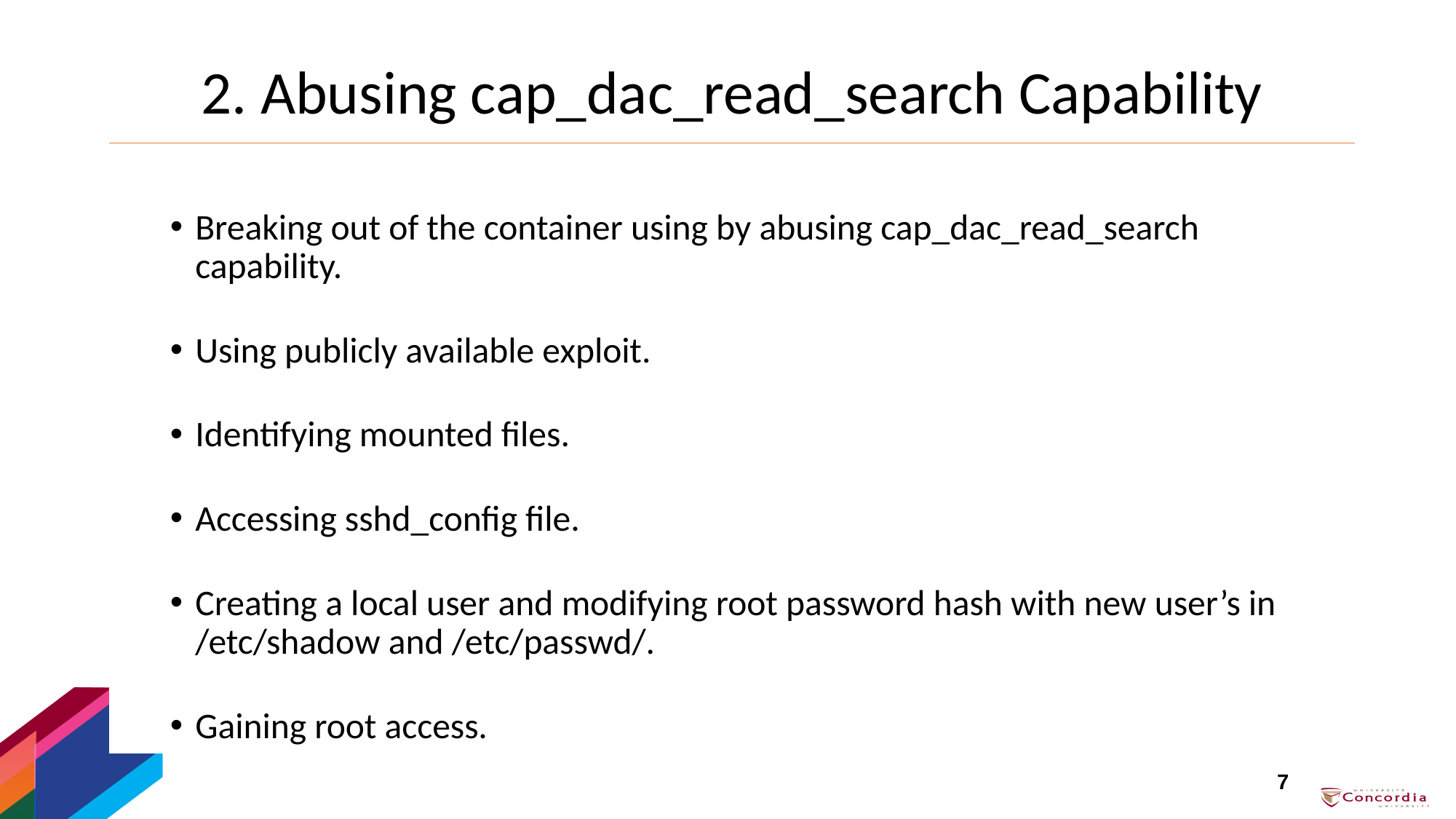

# 2. Abusing cap_dac_read_search Capability

Breaking out of the container using by abusing cap_dac_read_search capability.
Using publicly available exploit.
Identifying mounted files.
Accessing sshd_config file.
Creating a local user and modifying root password hash with new user’s in /etc/shadow and /etc/passwd/.
Gaining root access.

7